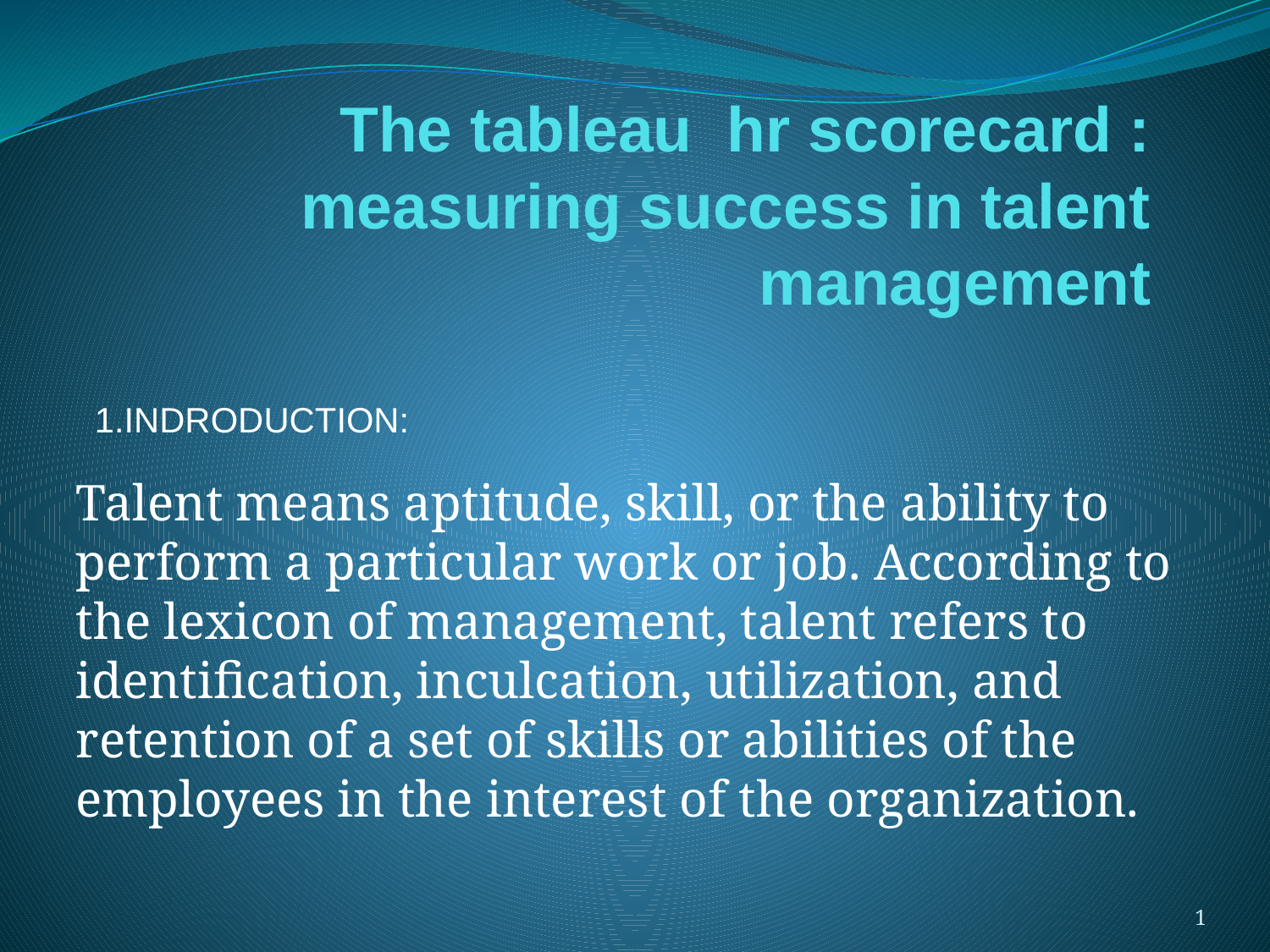

# The tableau  hr scorecard : measuring success in talent management
1.INDRODUCTION:

Talent means aptitude, skill, or the ability to perform a particular work or job. According to the lexicon of management, talent refers to identification, inculcation, utilization, and retention of a set of skills or abilities of the employees in the interest of the organization.
1